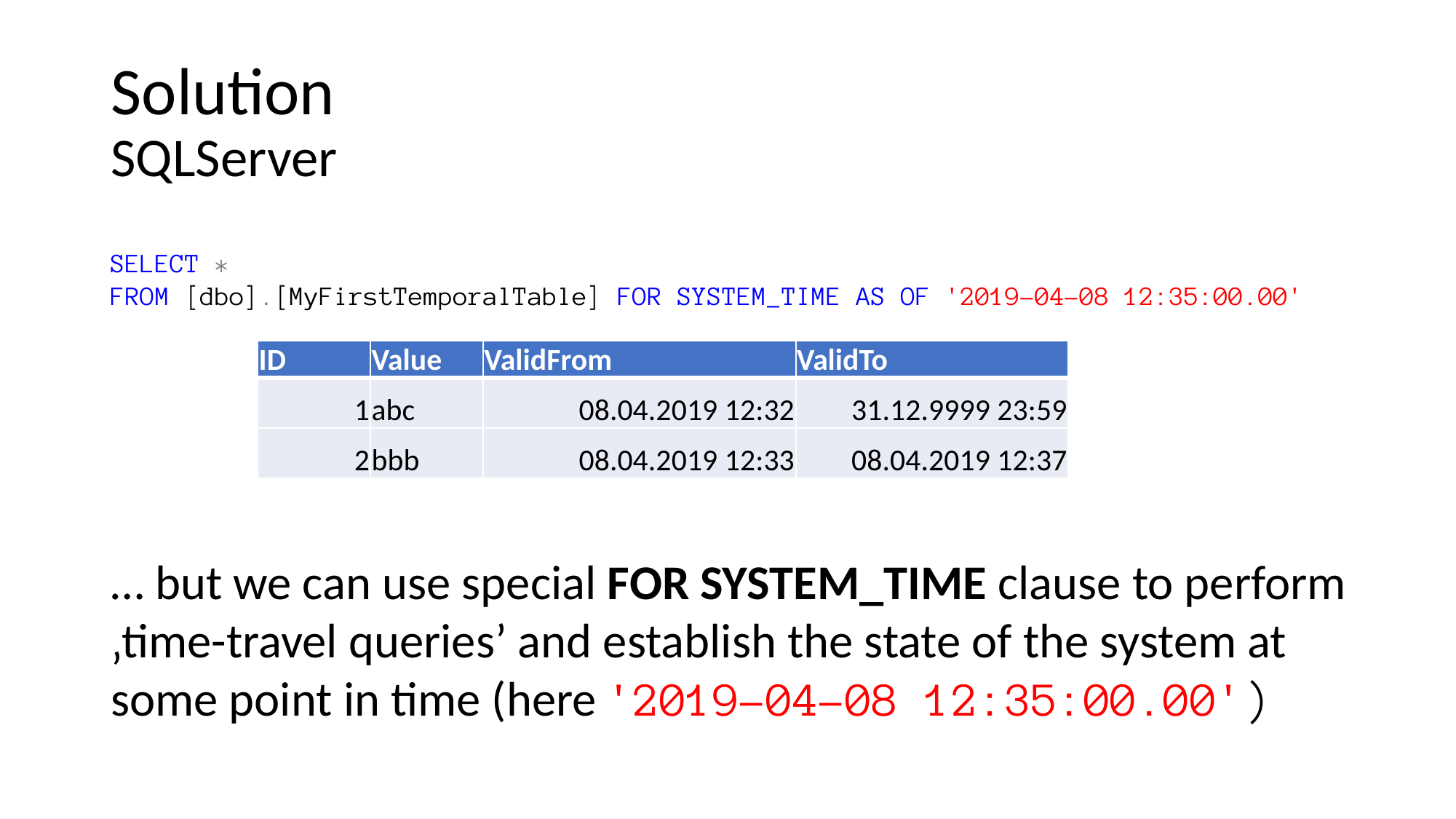

# Solution SQLServer
SELECT *
FROM [dbo].[MyFirstTemporalTable] FOR SYSTEM_TIME AS OF '2019-04-08 12:35:00.00'
| ID | Value | ValidFrom | ValidTo |
| --- | --- | --- | --- |
| 1 | abc | 08.04.2019 12:32 | 31.12.9999 23:59 |
| 2 | bbb | 08.04.2019 12:33 | 08.04.2019 12:37 |
… but we can use special FOR SYSTEM_TIME clause to perform ‚time-travel queries’ and establish the state of the system at some point in time (here '2019-04-08 12:35:00.00')